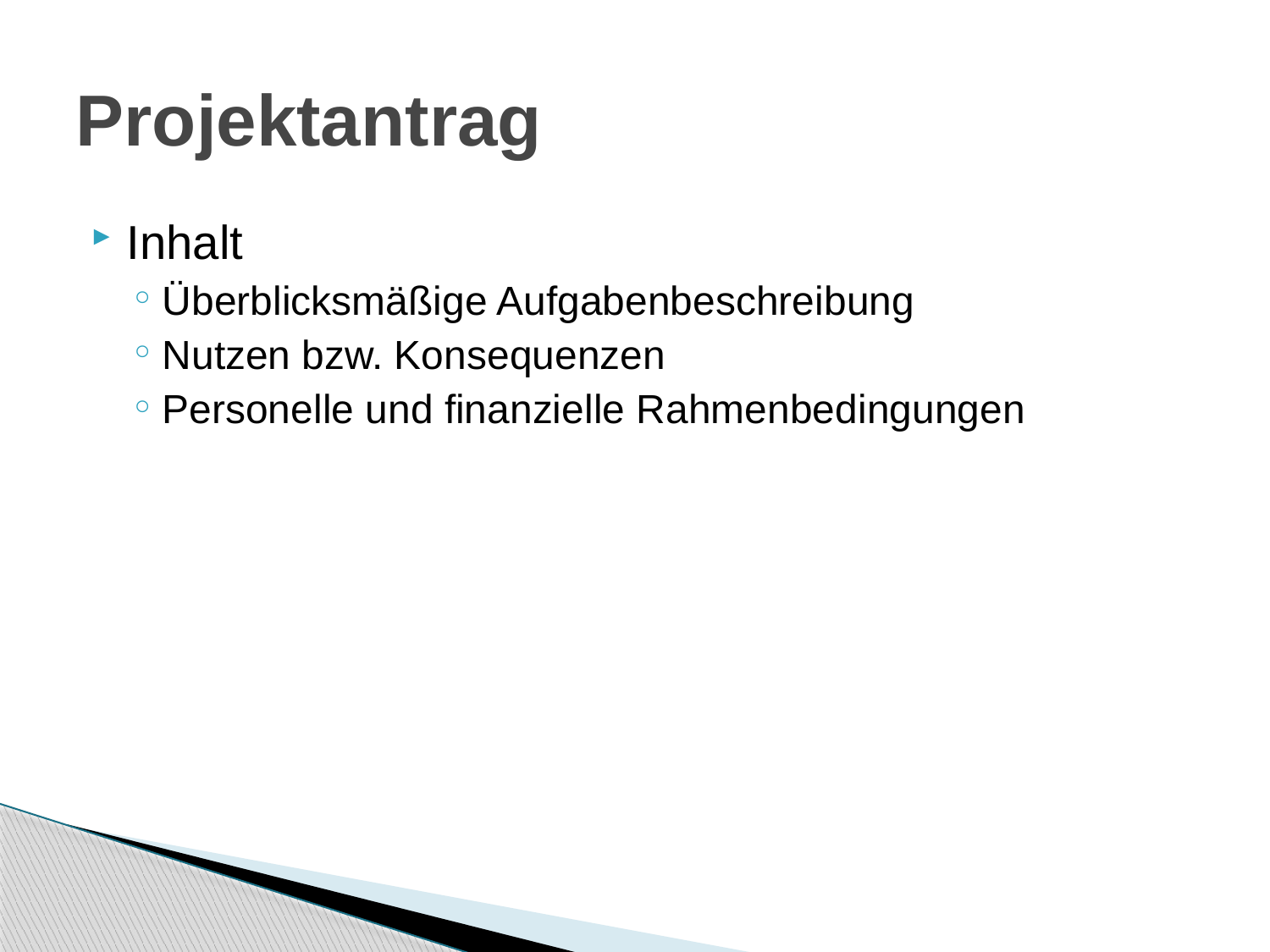

# Projektantrag
Inhalt
Überblicksmäßige Aufgabenbeschreibung
Nutzen bzw. Konsequenzen
Personelle und finanzielle Rahmenbedingungen